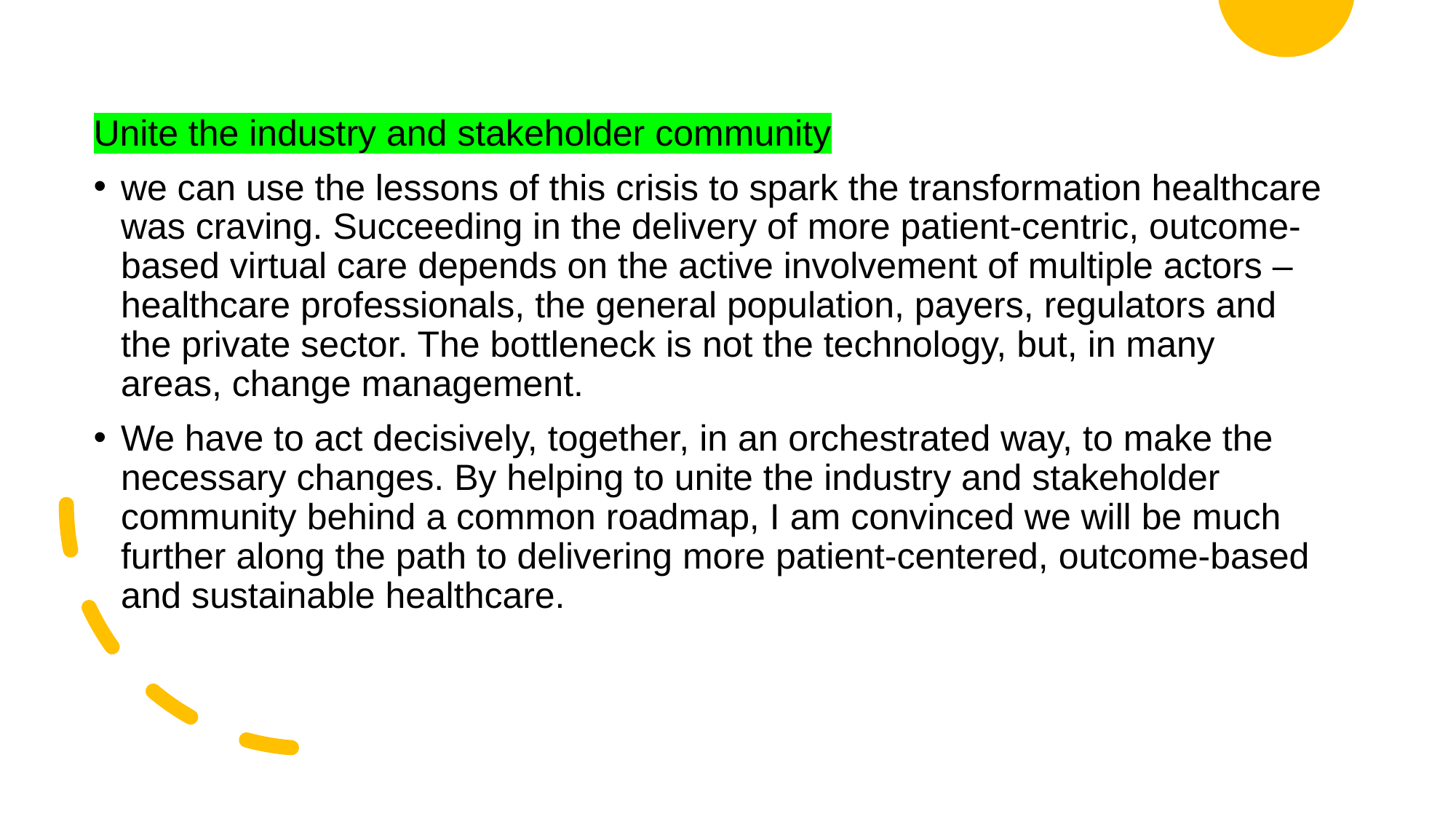

Unite the industry and stakeholder community
we can use the lessons of this crisis to spark the transformation healthcare was craving. Succeeding in the delivery of more patient-centric, outcome-based virtual care depends on the active involvement of multiple actors – healthcare professionals, the general population, payers, regulators and the private sector. The bottleneck is not the technology, but, in many areas, change management.
We have to act decisively, together, in an orchestrated way, to make the necessary changes. By helping to unite the industry and stakeholder community behind a common roadmap, I am convinced we will be much further along the path to delivering more patient-centered, outcome-based and sustainable healthcare.

Created by Tayo Alebiosu